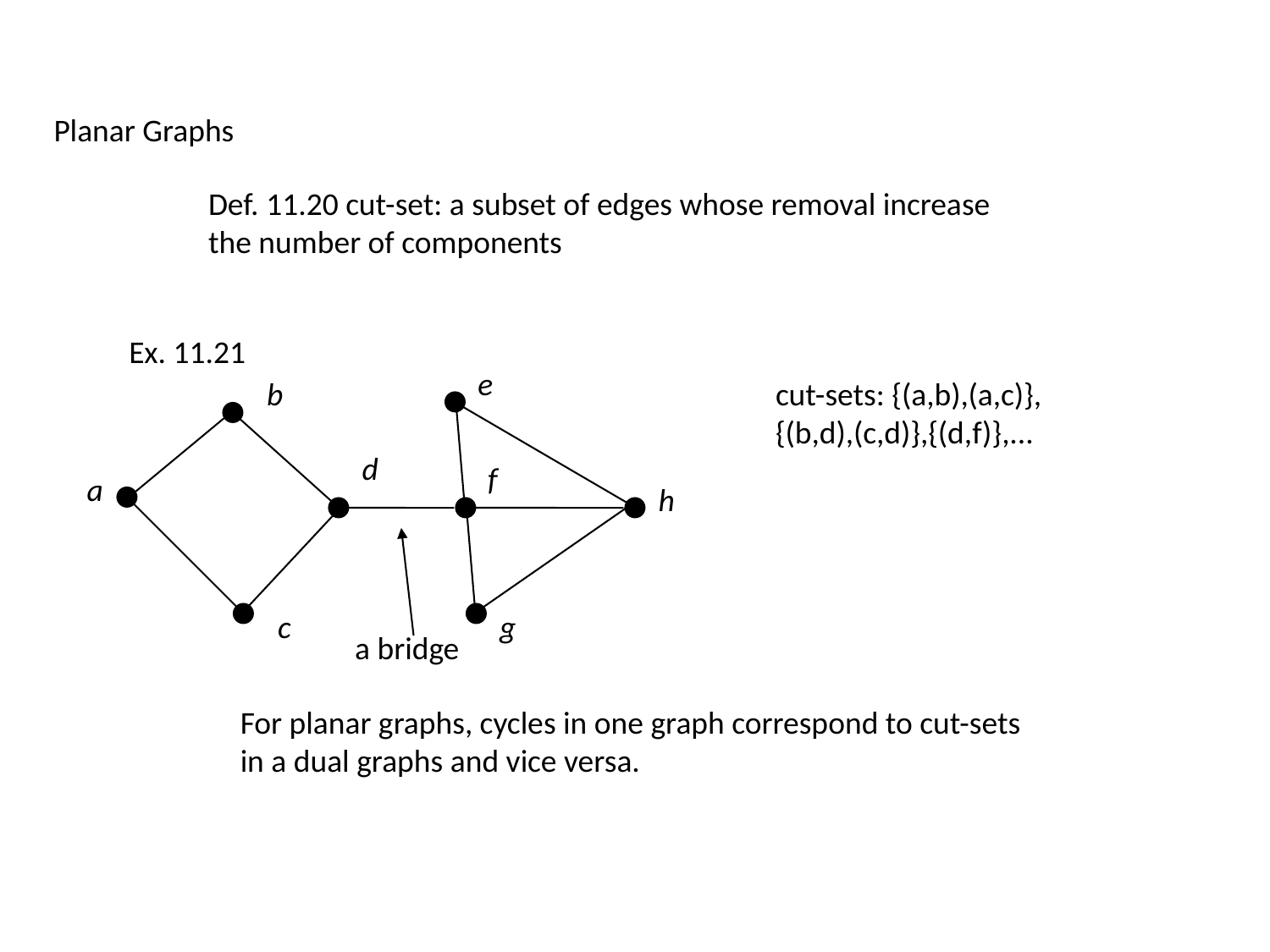

Planar Graphs
Def. 11.20 cut-set: a subset of edges whose removal increase
the number of components
Ex. 11.21
e
b
cut-sets: {(a,b),(a,c)},
{(b,d),(c,d)},{(d,f)},...

d
f
a
h

c
g

a bridge
For planar graphs, cycles in one graph correspond to cut-sets
in a dual graphs and vice versa.